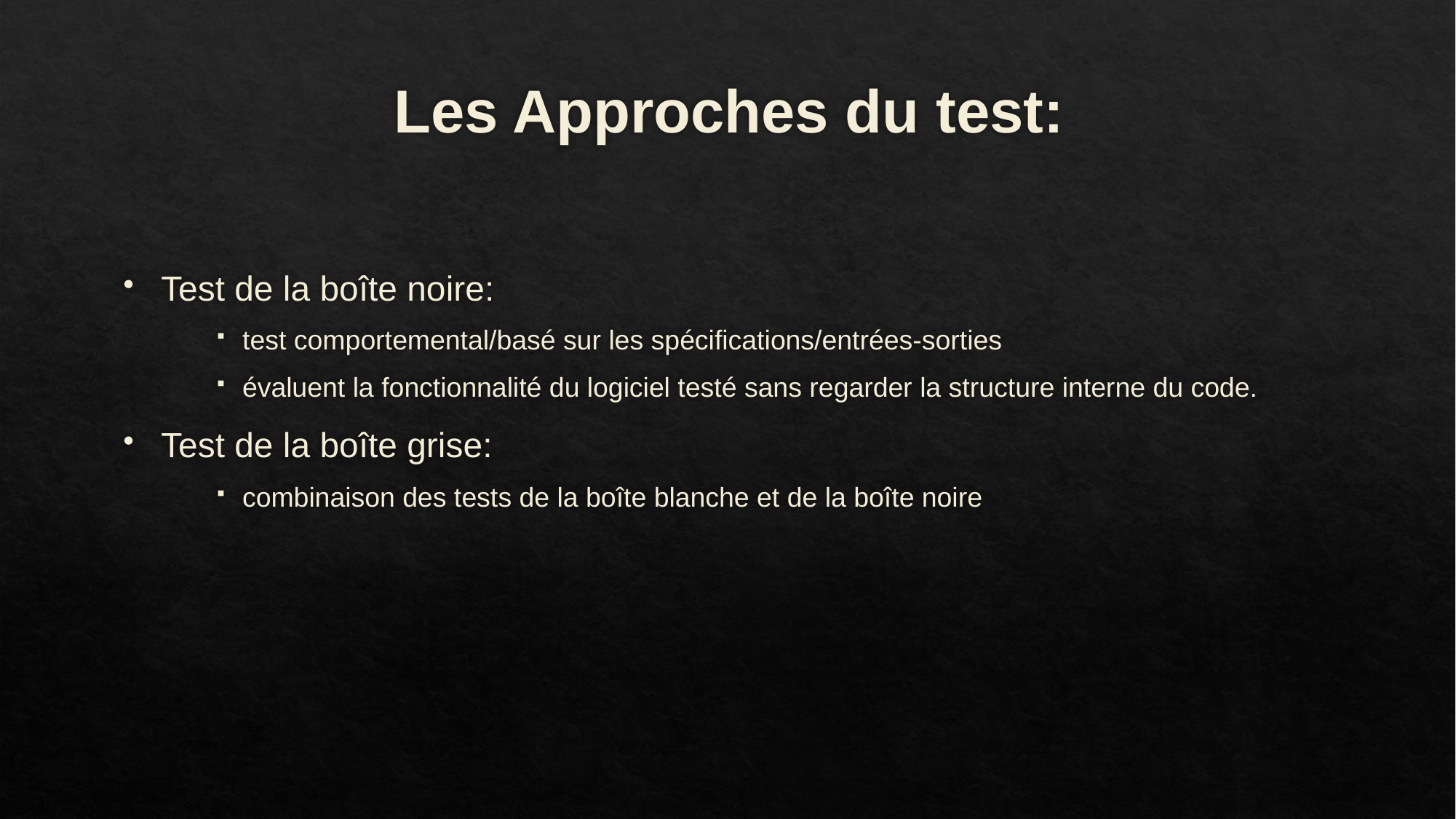

Les Approches du test:

Test de la boîte noire:
test comportemental/basé sur les spécifications/entrées-sorties
évaluent la fonctionnalité du logiciel testé sans regarder la structure interne du code.
Test de la boîte grise:
combinaison des tests de la boîte blanche et de la boîte noire